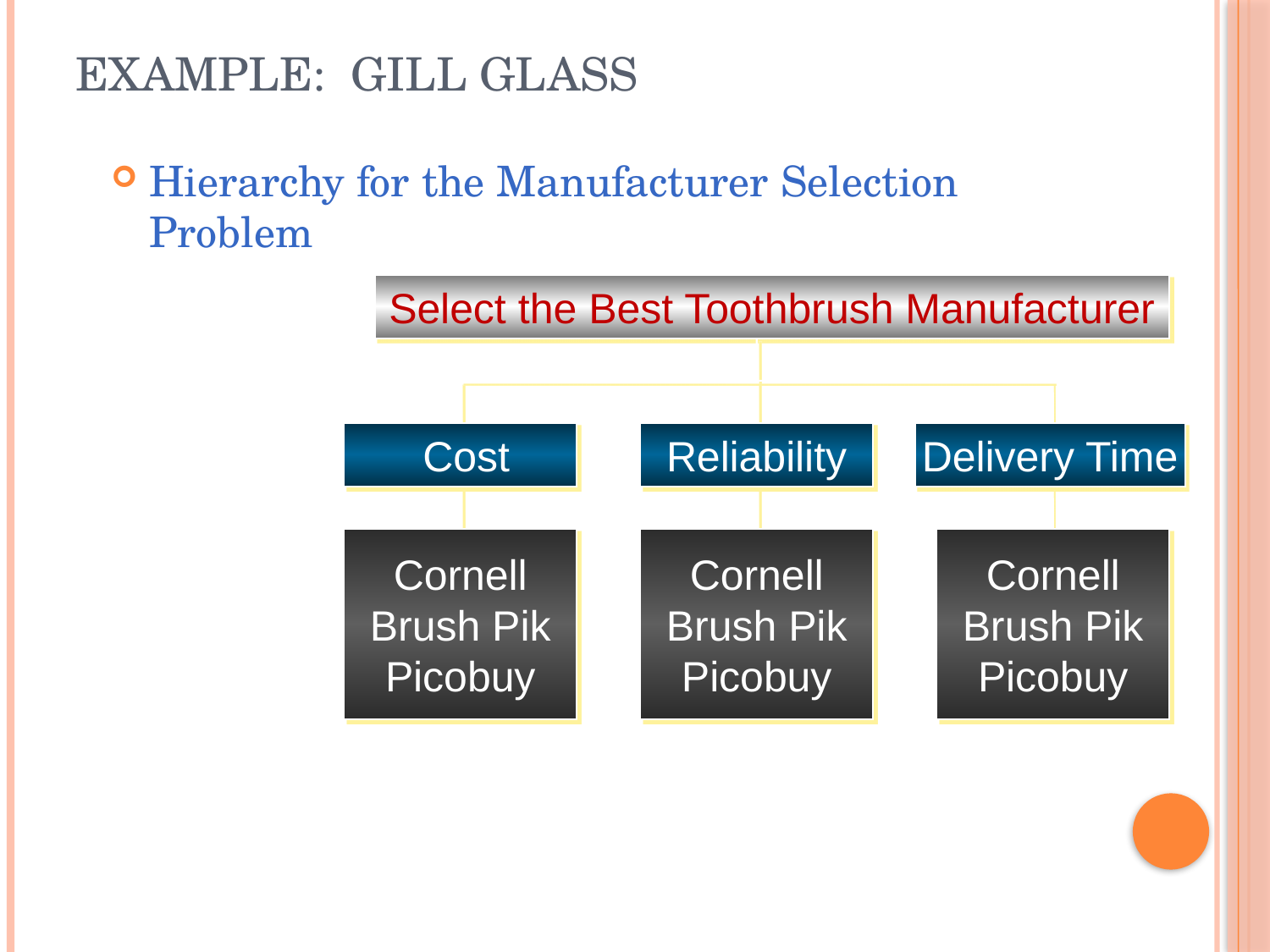

# Example:  Gill Glass
Hierarchy for the Manufacturer Selection Problem
Overall Goal
Select the Best Toothbrush Manufacturer

Criteria
 Cost
Reliability
Delivery Time

Cornell
Brush Pik
Picobuy

Cornell
Brush Pik
Picobuy
Cornell
Brush Pik
Picobuy
Decision
Alternatives